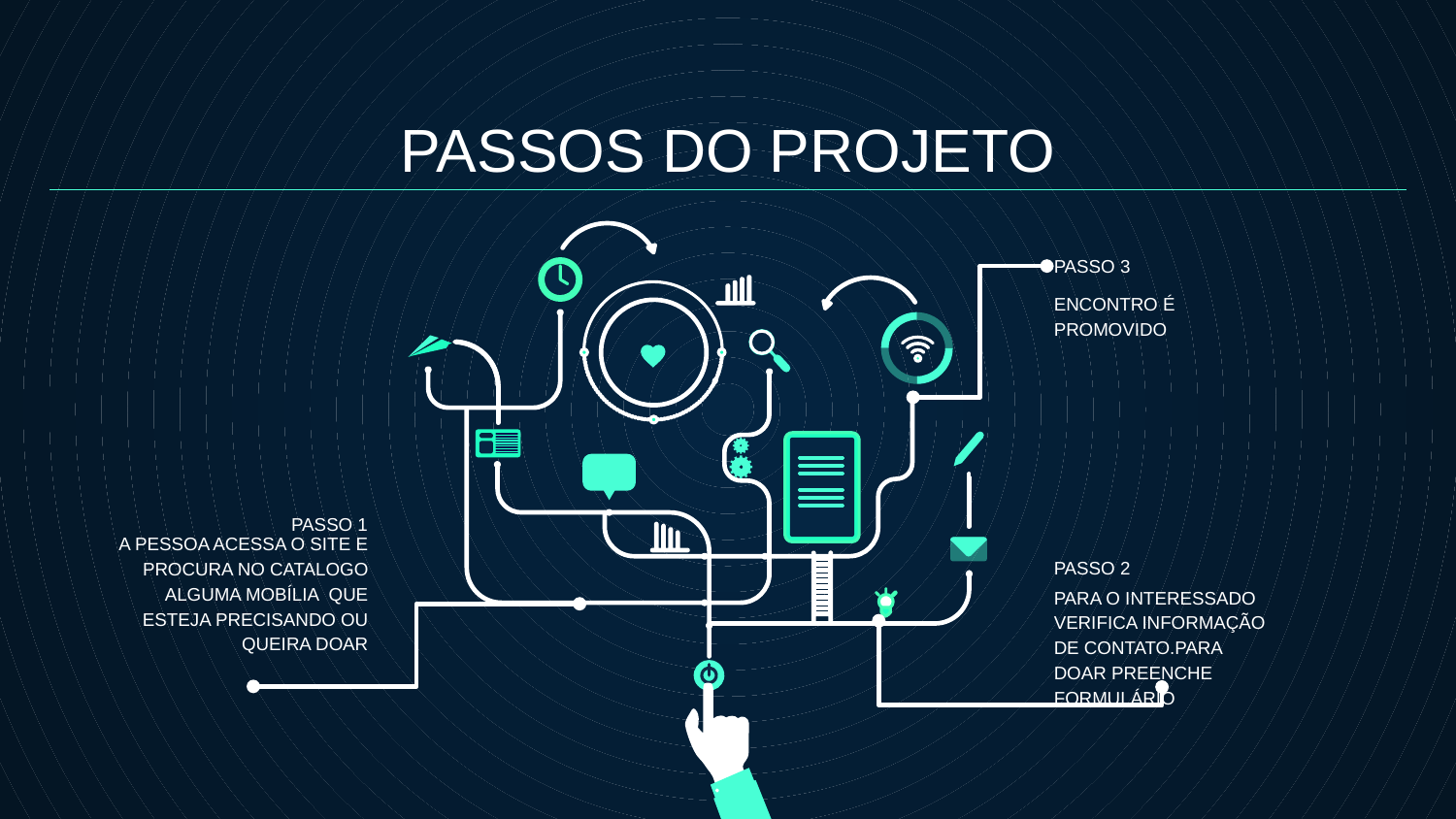

# PASSOS DO PROJETO

PASSO 3

ENCONTRO É PROMOVIDO

PASSO 1

A PESSOA ACESSA O SITE E PROCURA NO CATALOGO ALGUMA MOBÍLIA  QUE ESTEJA PRECISANDO OU QUEIRA DOAR

PASSO 2

PARA O INTERESSADO  VERIFICA INFORMAÇÃO DE CONTATO.PARA DOAR PREENCHE FORMULÁRIO